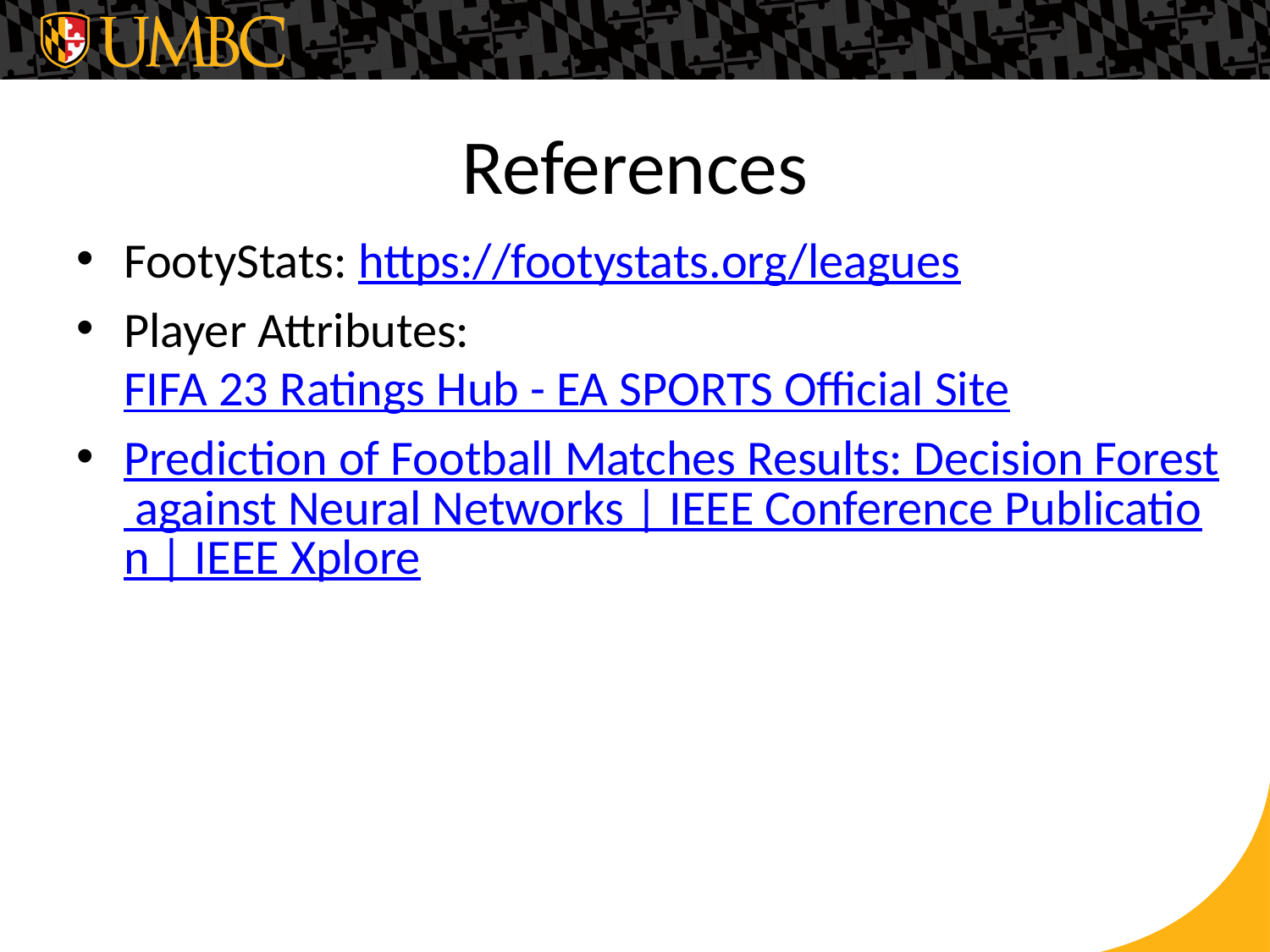

# References
FootyStats: https://footystats.org/leagues
Player Attributes: FIFA 23 Ratings Hub - EA SPORTS Official Site
Prediction of Football Matches Results: Decision Forest against Neural Networks | IEEE Conference Publication | IEEE Xplore